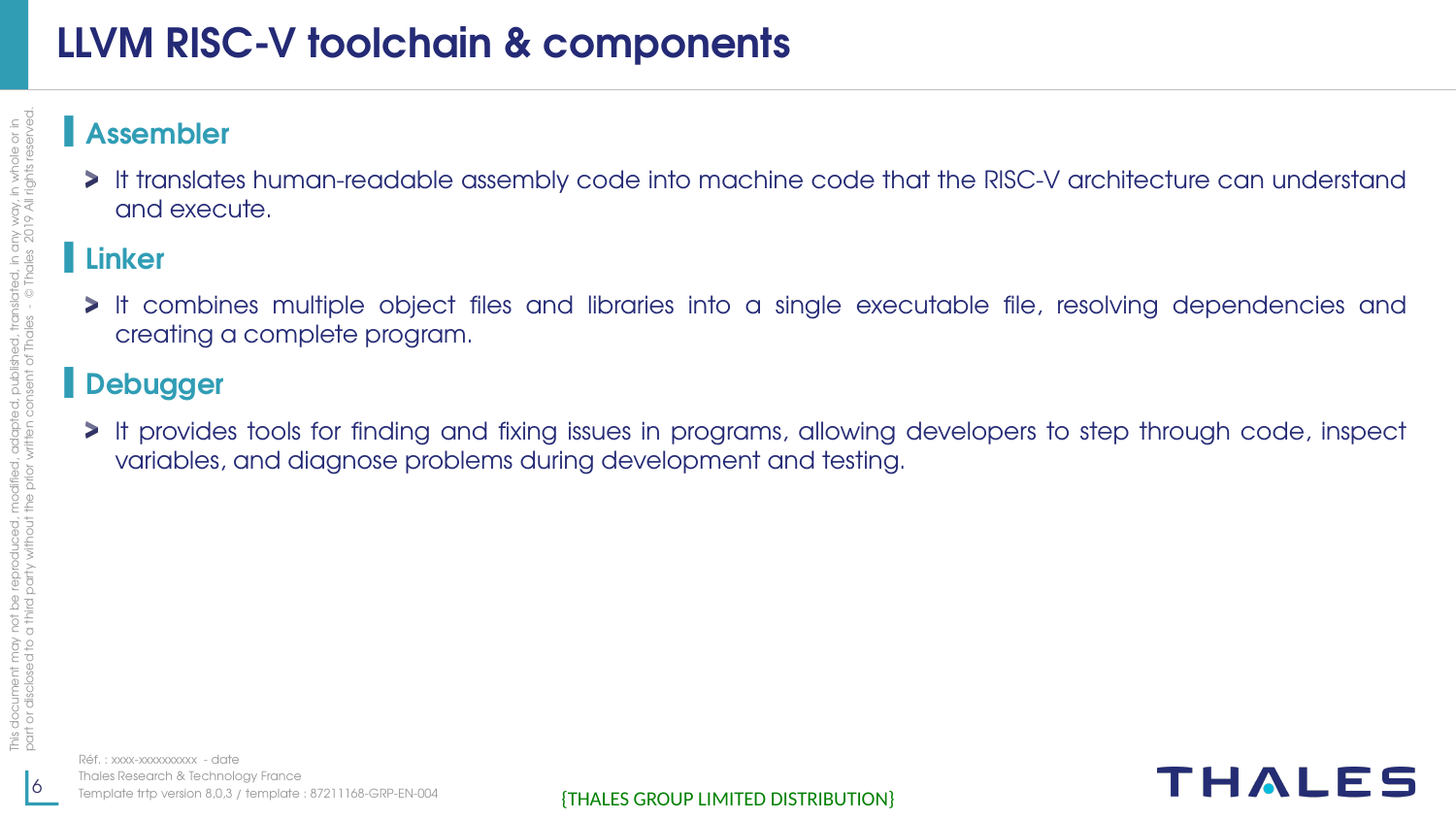

# LLVM RISC-V toolchain & components
Assembler
It translates human-readable assembly code into machine code that the RISC-V architecture can understand and execute.
Linker
It combines multiple object files and libraries into a single executable file, resolving dependencies and creating a complete program.
Debugger
It provides tools for finding and fixing issues in programs, allowing developers to step through code, inspect variables, and diagnose problems during development and testing.